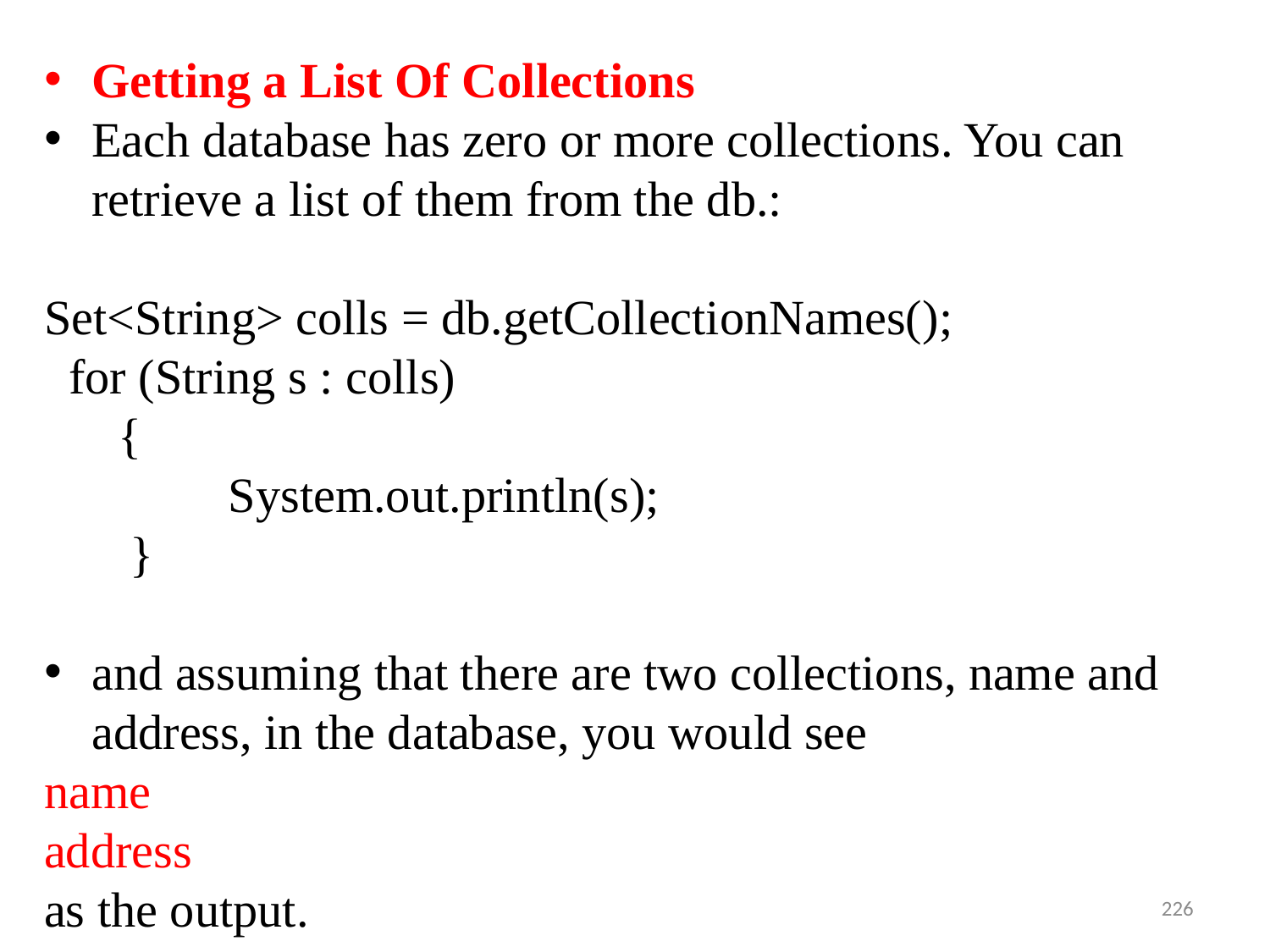

Getting a List Of Collections
Each database has zero or more collections. You can retrieve a list of them from the db.:

Set<String> colls = db.getCollectionNames();
  for (String s : colls)
      {
               System.out.println(s);
       }

and assuming that there are two collections, name and address, in the database, you would see
name
address
as the output.

226